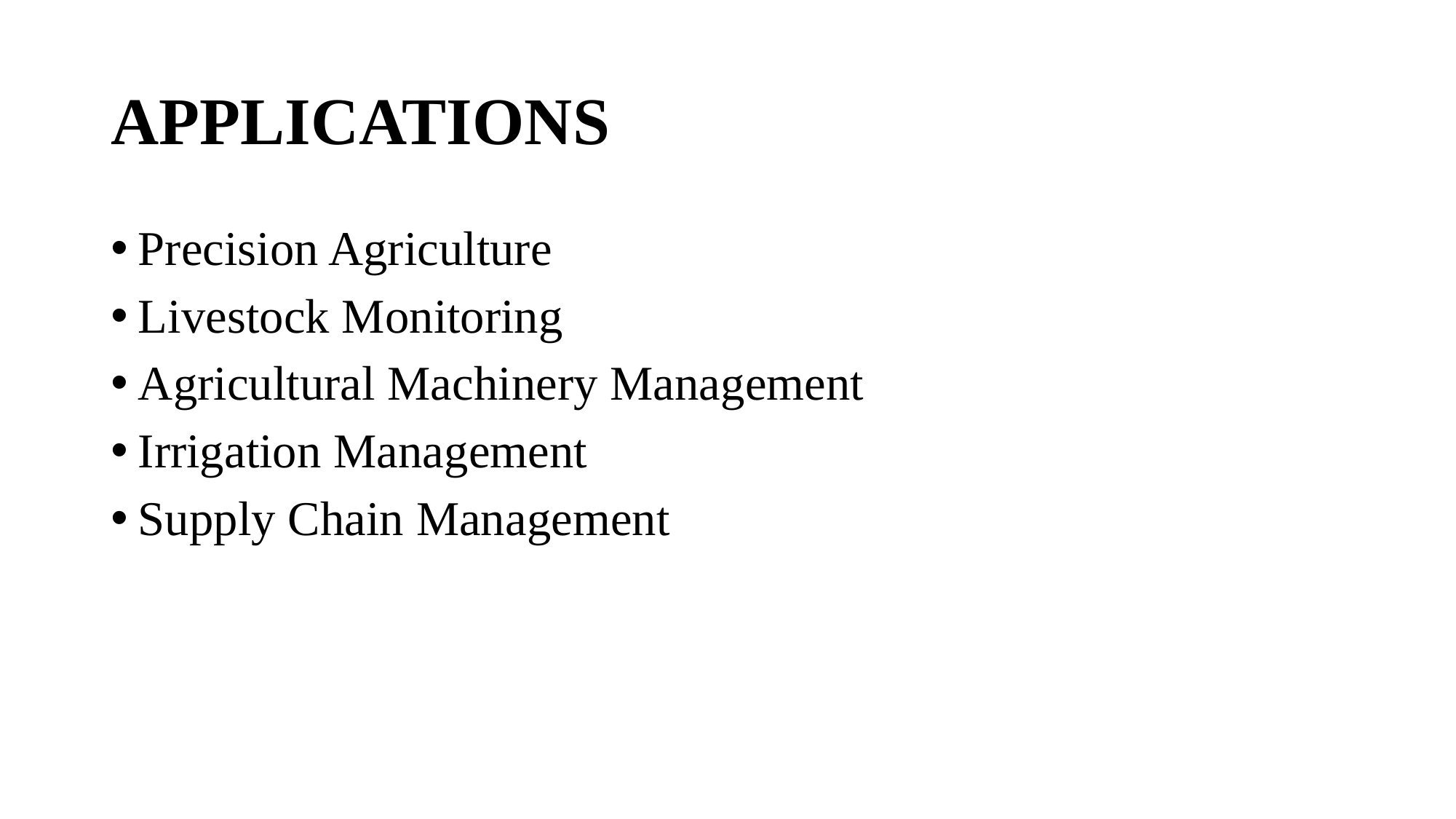

# APPLICATIONS
Precision Agriculture
Livestock Monitoring
Agricultural Machinery Management
Irrigation Management
Supply Chain Management